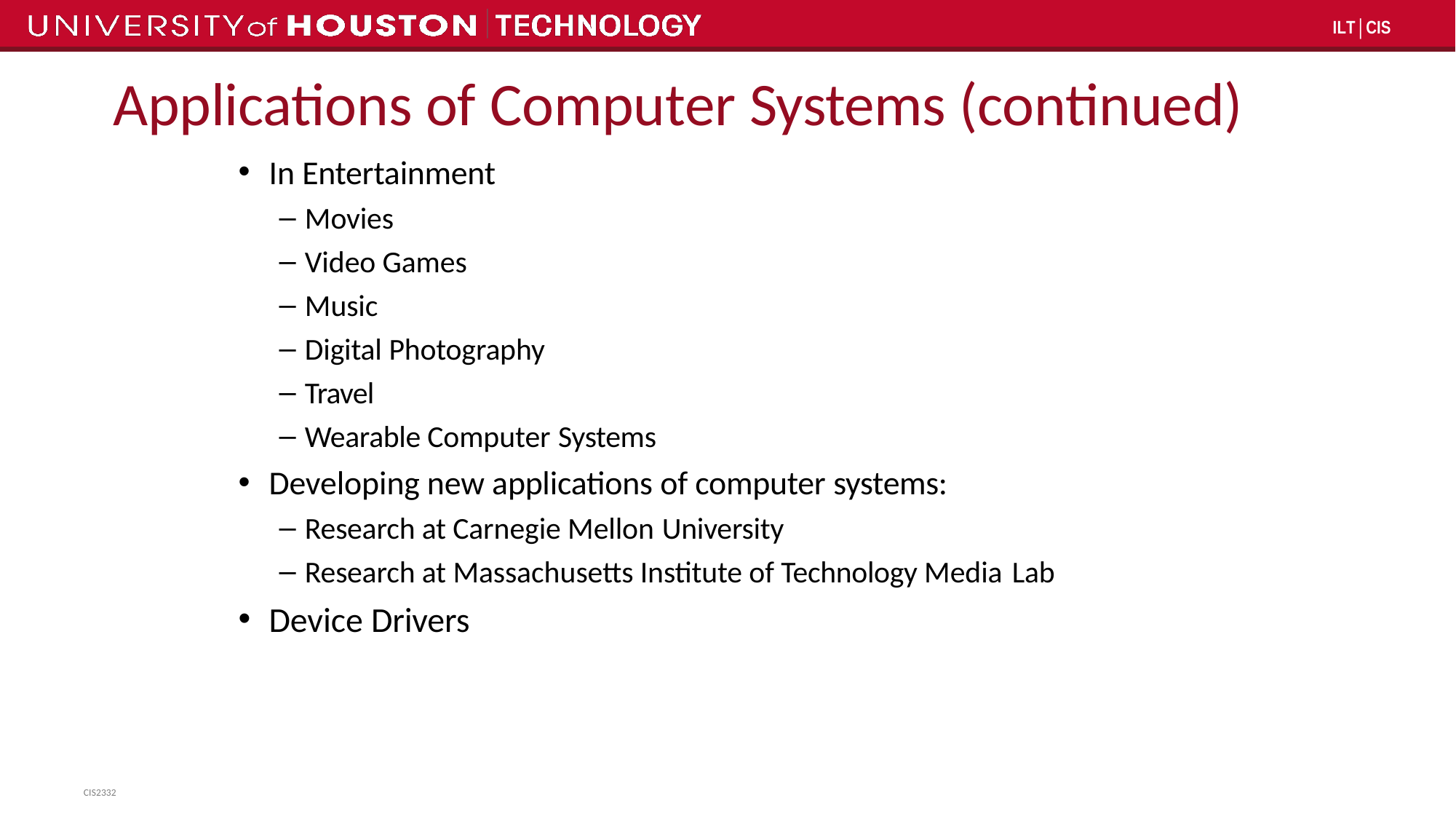

ILT│CIS
# Applications of Computer Systems (continued)
In Entertainment
Movies
Video Games
Music
Digital Photography
Travel
Wearable Computer Systems
Developing new applications of computer systems:
Research at Carnegie Mellon University
Research at Massachusetts Institute of Technology Media Lab
Device Drivers
CIS2332